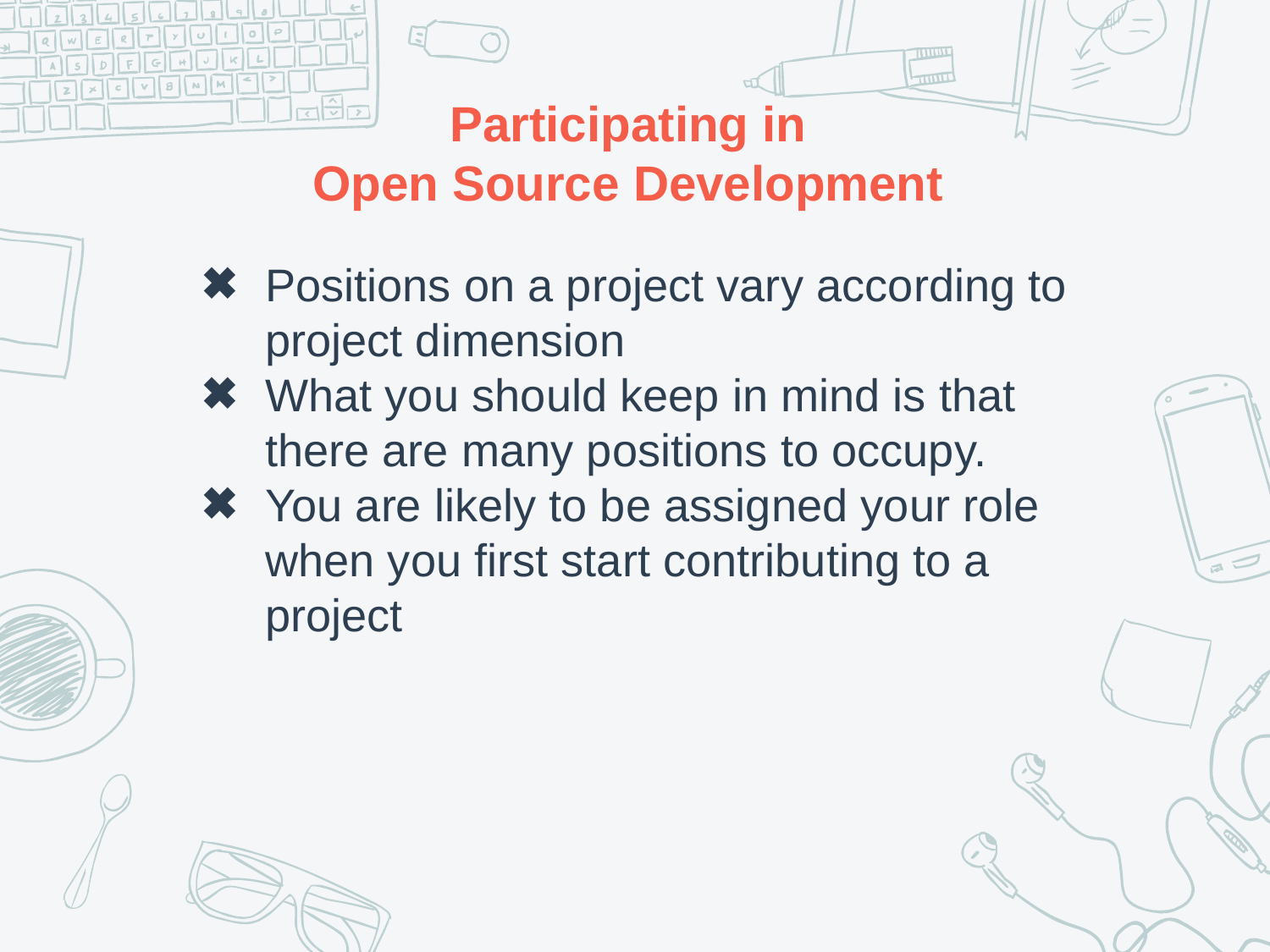

# Participating in Open Source Development
Positions on a project vary according to project dimension
What you should keep in mind is that there are many positions to occupy.
You are likely to be assigned your role when you first start contributing to a project